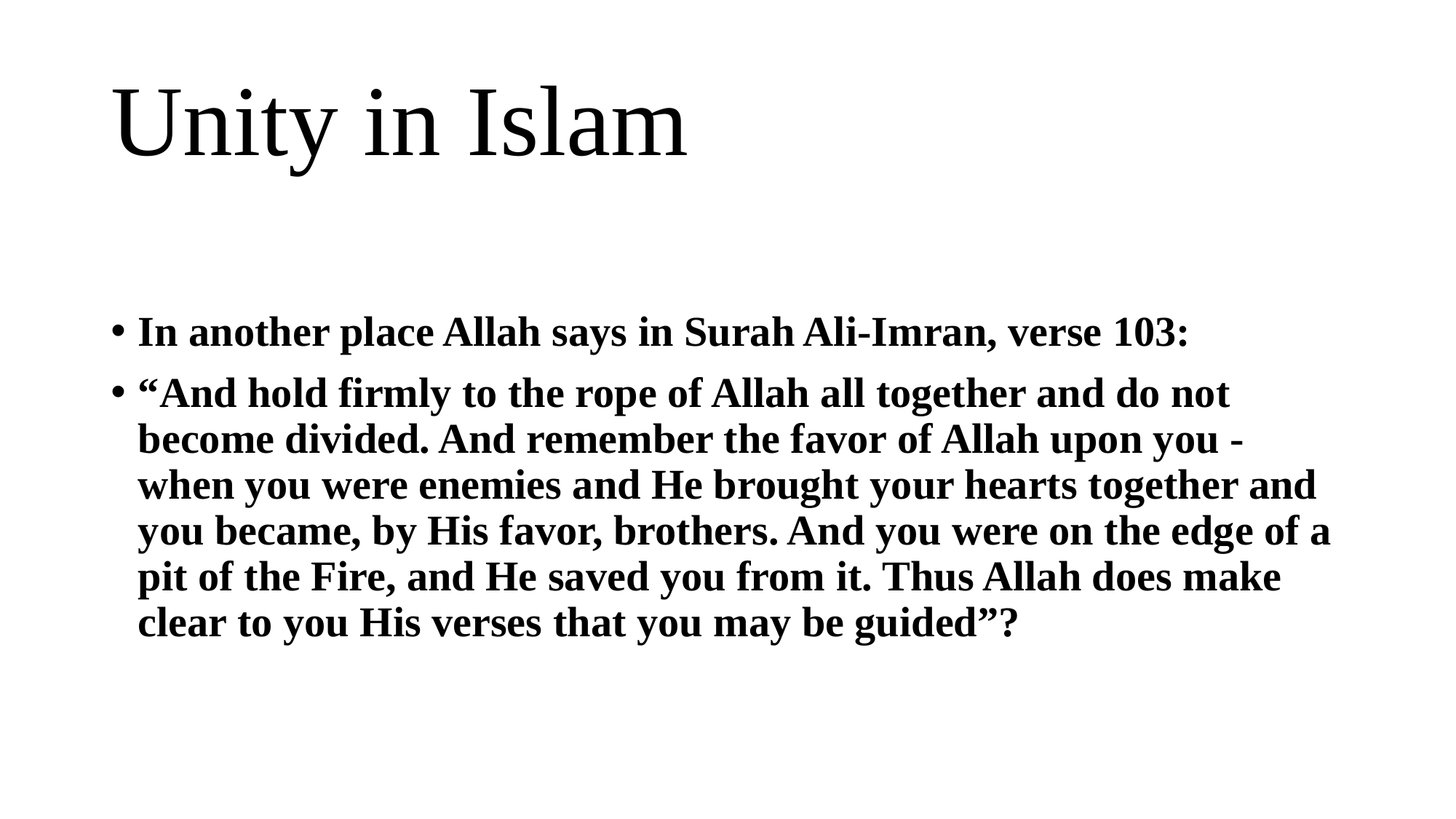

# Unity in Islam
In another place Allah says in Surah Ali-Imran, verse 103:
“And hold firmly to the rope of Allah all together and do not become divided. And remember the favor of Allah upon you - when you were enemies and He brought your hearts together and you became, by His favor, brothers. And you were on the edge of a pit of the Fire, and He saved you from it. Thus Allah does make clear to you His verses that you may be guided”?